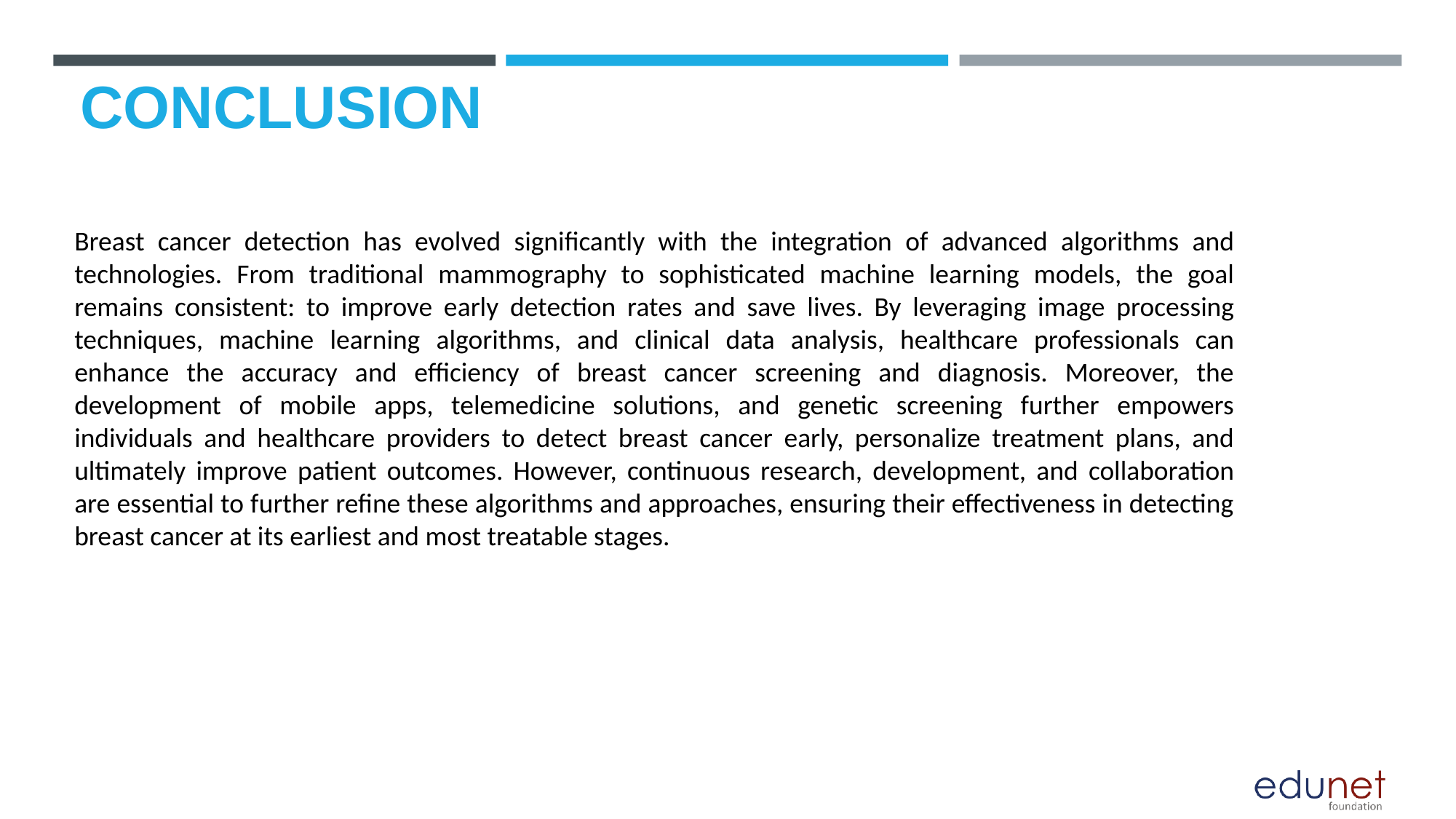

# CONCLUSION
Breast cancer detection has evolved significantly with the integration of advanced algorithms and technologies. From traditional mammography to sophisticated machine learning models, the goal remains consistent: to improve early detection rates and save lives. By leveraging image processing techniques, machine learning algorithms, and clinical data analysis, healthcare professionals can enhance the accuracy and efficiency of breast cancer screening and diagnosis. Moreover, the development of mobile apps, telemedicine solutions, and genetic screening further empowers individuals and healthcare providers to detect breast cancer early, personalize treatment plans, and ultimately improve patient outcomes. However, continuous research, development, and collaboration are essential to further refine these algorithms and approaches, ensuring their effectiveness in detecting breast cancer at its earliest and most treatable stages.